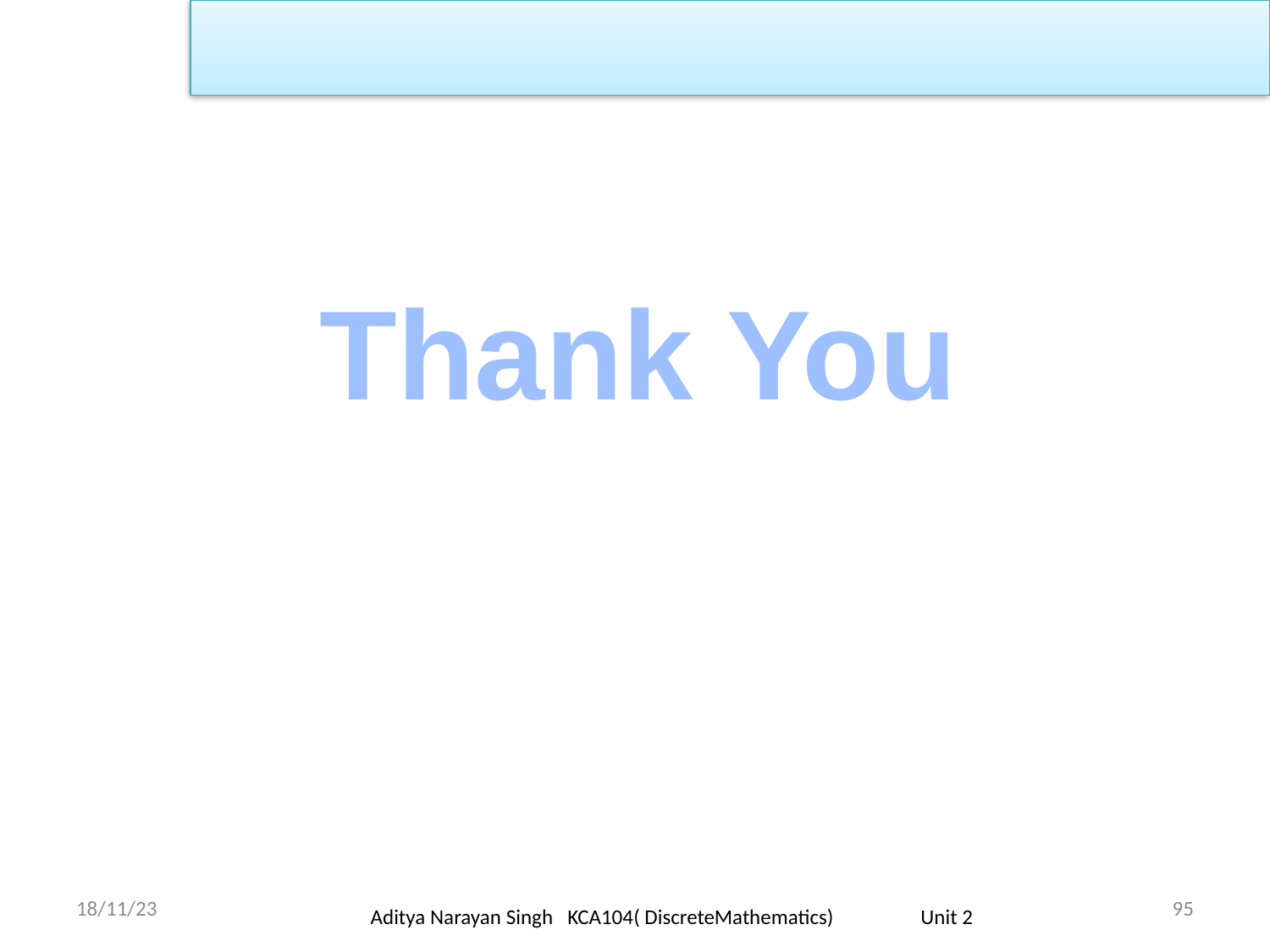

Thank You
18/11/23
95
Aditya Narayan Singh   KCA104( DiscreteMathematics)                  Unit 2